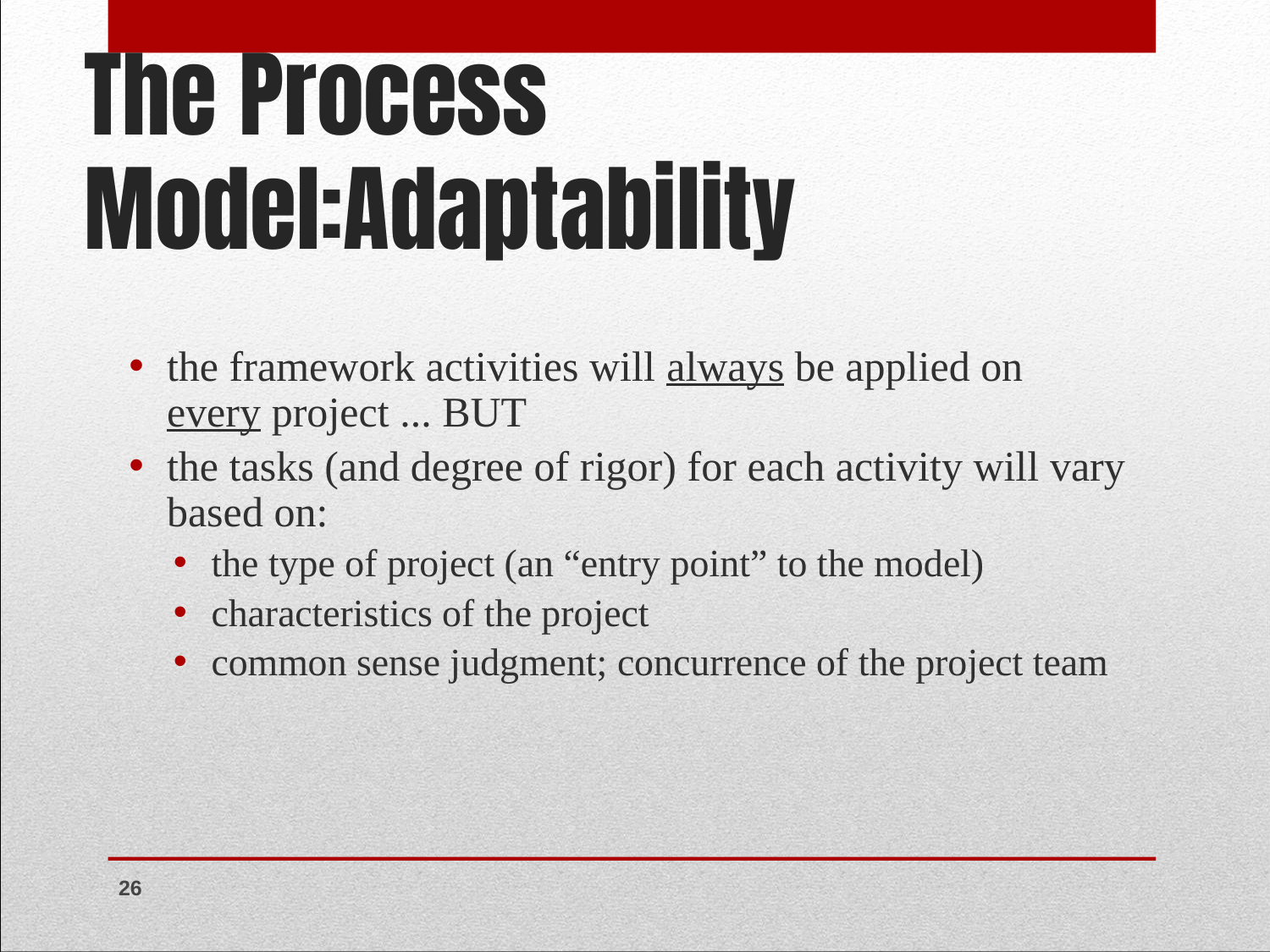

# The Process Model:Adaptability
the framework activities will always be applied on every project ... BUT
the tasks (and degree of rigor) for each activity will vary based on:
the type of project (an “entry point” to the model)
characteristics of the project
common sense judgment; concurrence of the project team
26